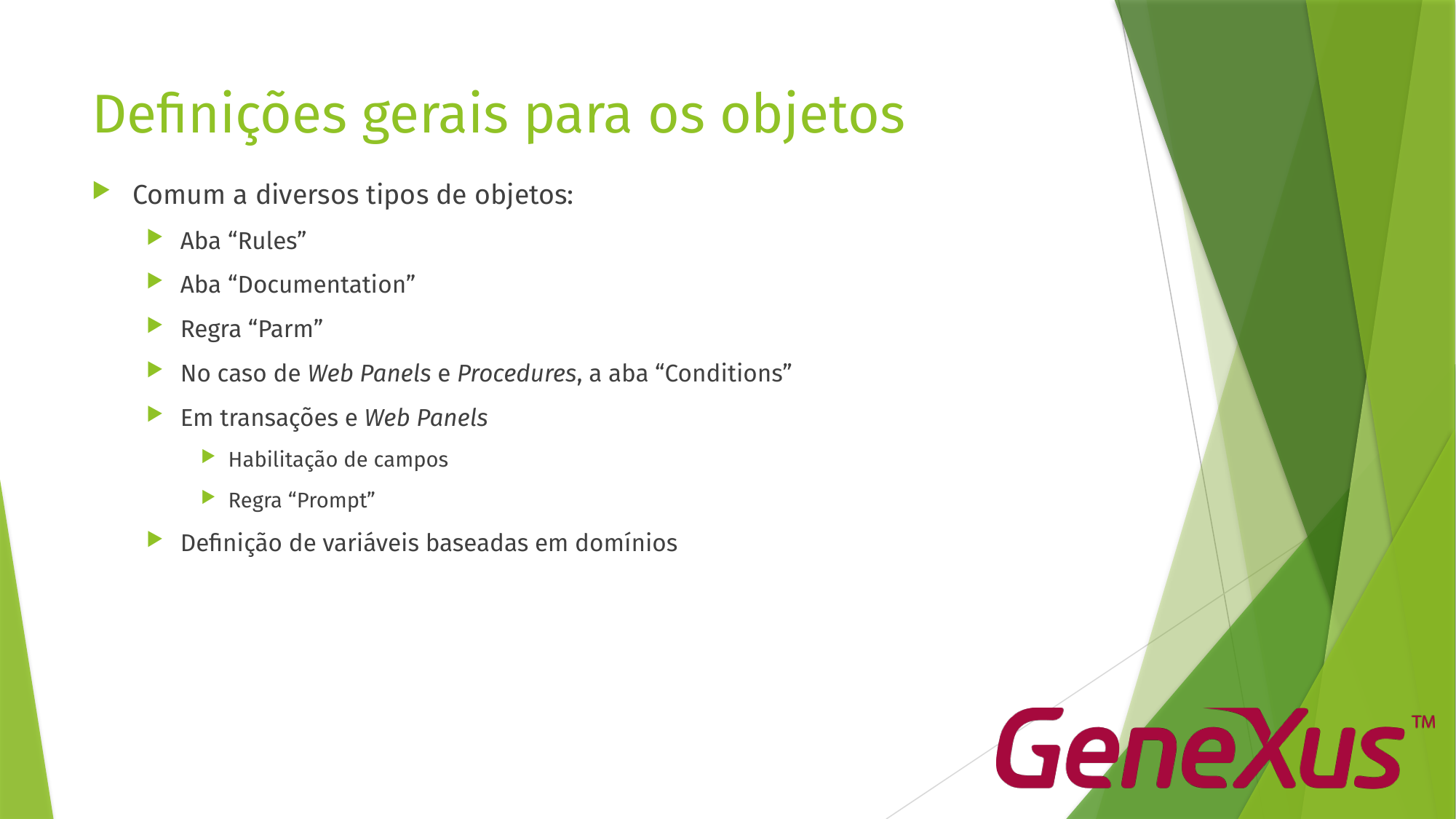

# Definições gerais para os objetos
Comum a diversos tipos de objetos:
Aba “Rules”
Aba “Documentation”
Regra “Parm”
No caso de Web Panels e Procedures, a aba “Conditions”
Em transações e Web Panels
Habilitação de campos
Regra “Prompt”
Definição de variáveis baseadas em domínios